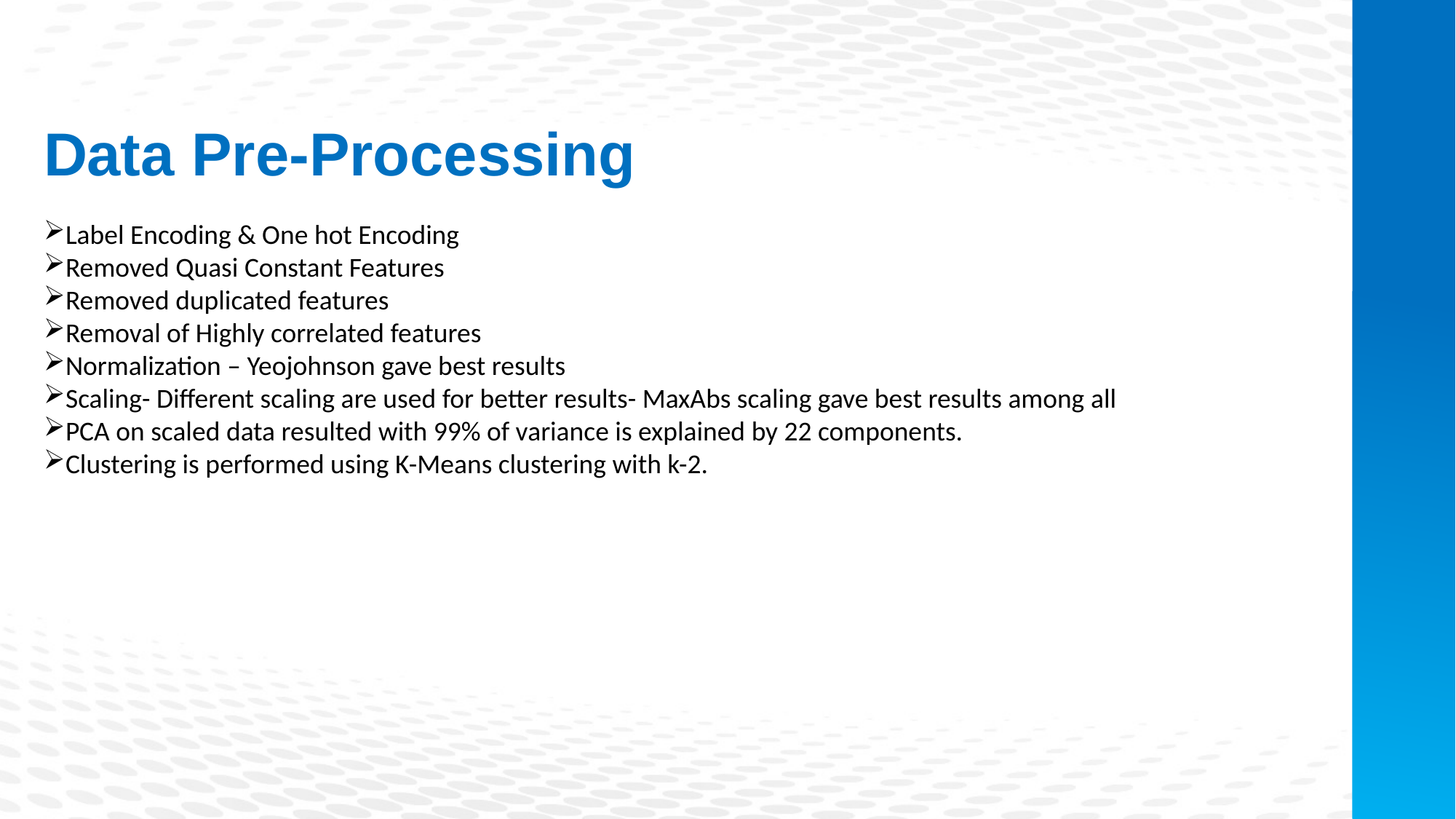

Data Pre-Processing
Label Encoding & One hot Encoding
Removed Quasi Constant Features
Removed duplicated features
Removal of Highly correlated features
Normalization – Yeojohnson gave best results
Scaling- Different scaling are used for better results- MaxAbs scaling gave best results among all
PCA on scaled data resulted with 99% of variance is explained by 22 components.
Clustering is performed using K-Means clustering with k-2.